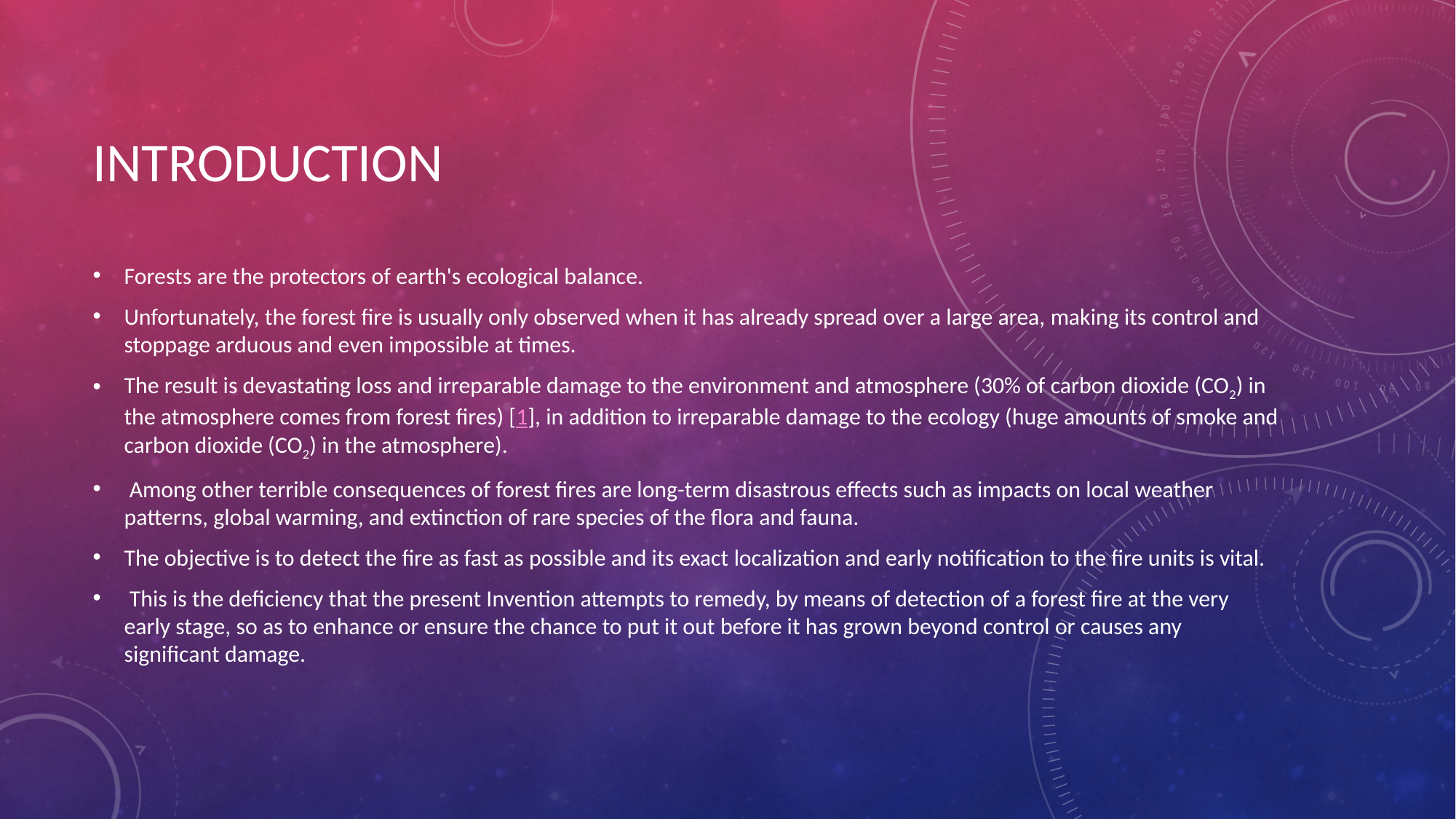

# Introduction
Forests are the protectors of earth's ecological balance.
Unfortunately, the forest fire is usually only observed when it has already spread over a large area, making its control and stoppage arduous and even impossible at times.
The result is devastating loss and irreparable damage to the environment and atmosphere (30% of carbon dioxide (CO2) in the atmosphere comes from forest fires) [1], in addition to irreparable damage to the ecology (huge amounts of smoke and carbon dioxide (CO2) in the atmosphere).
 Among other terrible consequences of forest fires are long-term disastrous effects such as impacts on local weather patterns, global warming, and extinction of rare species of the flora and fauna.
The objective is to detect the fire as fast as possible and its exact localization and early notification to the fire units is vital.
 This is the deficiency that the present Invention attempts to remedy, by means of detection of a forest fire at the very early stage, so as to enhance or ensure the chance to put it out before it has grown beyond control or causes any significant damage.